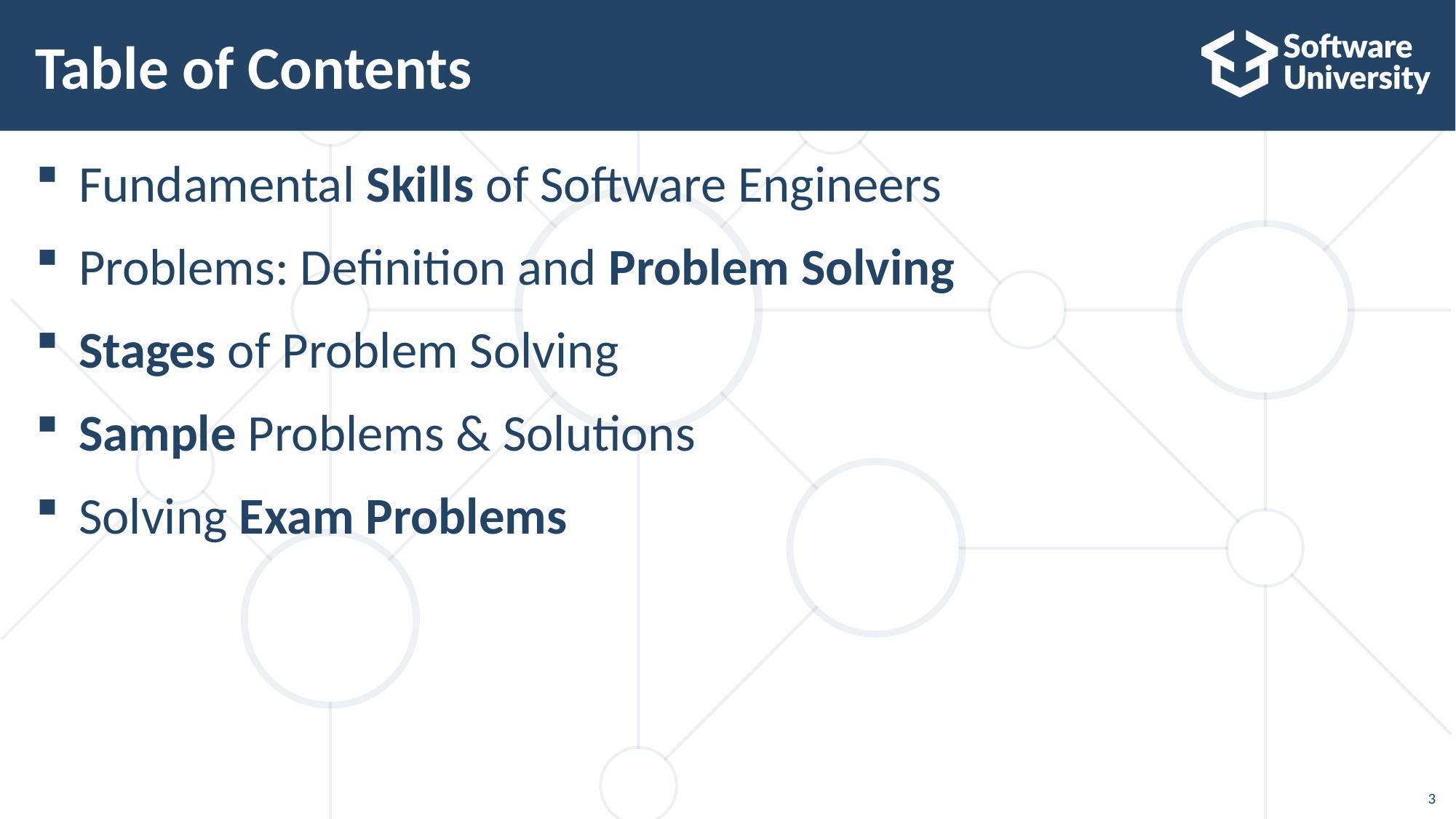

# Table of Contents
Fundamental Skills of Software Engineers
Problems: Definition and Problem Solving
Stages of Problem Solving
Sample Problems & Solutions
Solving Exam Problems
3